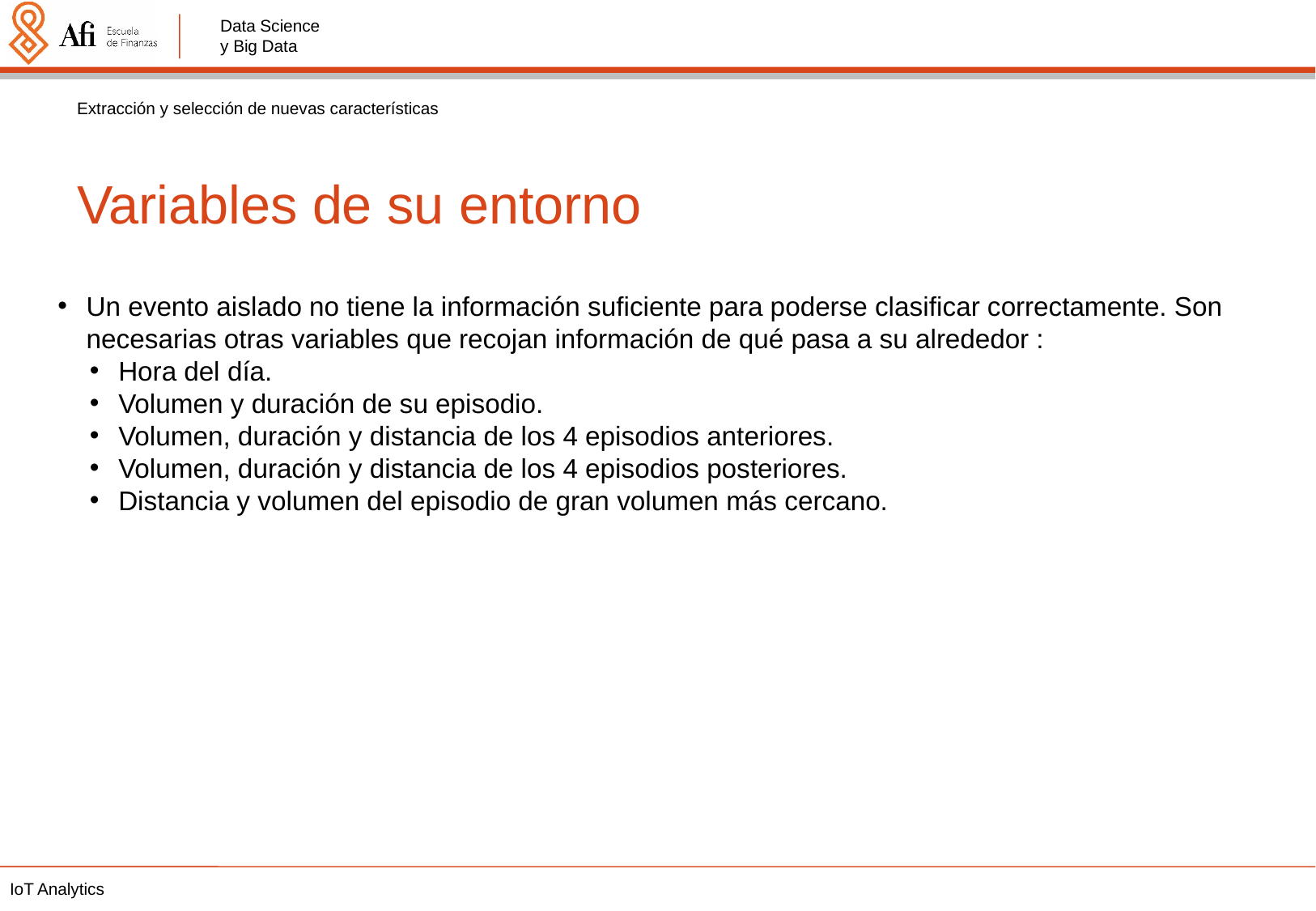

Extracción y selección de nuevas características

Variables de su entorno
Un evento aislado no tiene la información suficiente para poderse clasificar correctamente. Son necesarias otras variables que recojan información de qué pasa a su alrededor :
Hora del día.
Volumen y duración de su episodio.
Volumen, duración y distancia de los 4 episodios anteriores.
Volumen, duración y distancia de los 4 episodios posteriores.
Distancia y volumen del episodio de gran volumen más cercano.